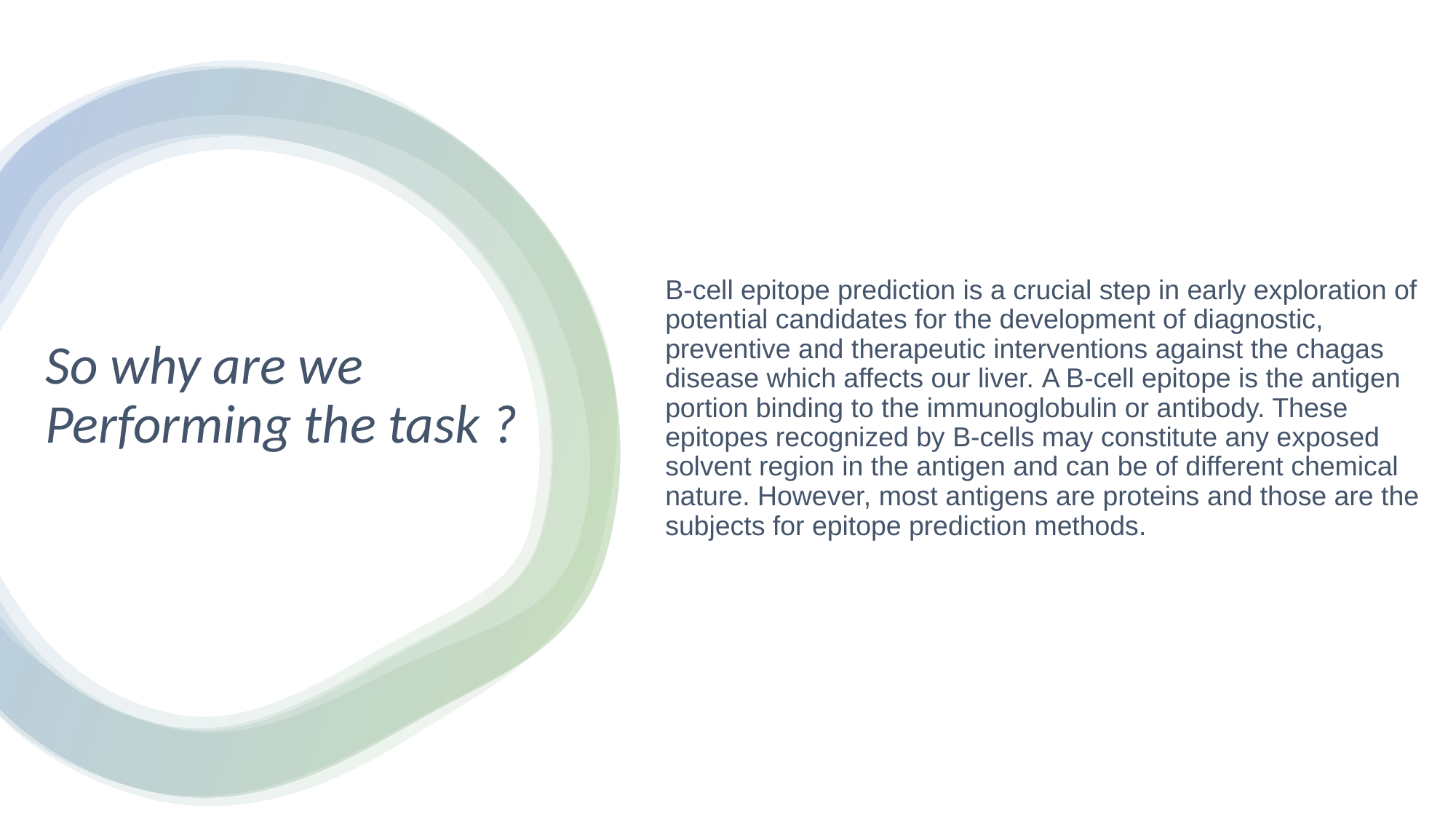

B-cell epitope prediction is a crucial step in early exploration of potential candidates for the development of diagnostic, preventive and therapeutic interventions against the chagas disease which affects our liver. A B-cell epitope is the antigen portion binding to the immunoglobulin or antibody. These epitopes recognized by B-cells may constitute any exposed solvent region in the antigen and can be of different chemical nature. However, most antigens are proteins and those are the subjects for epitope prediction methods.
# So why are we Performing the task ?